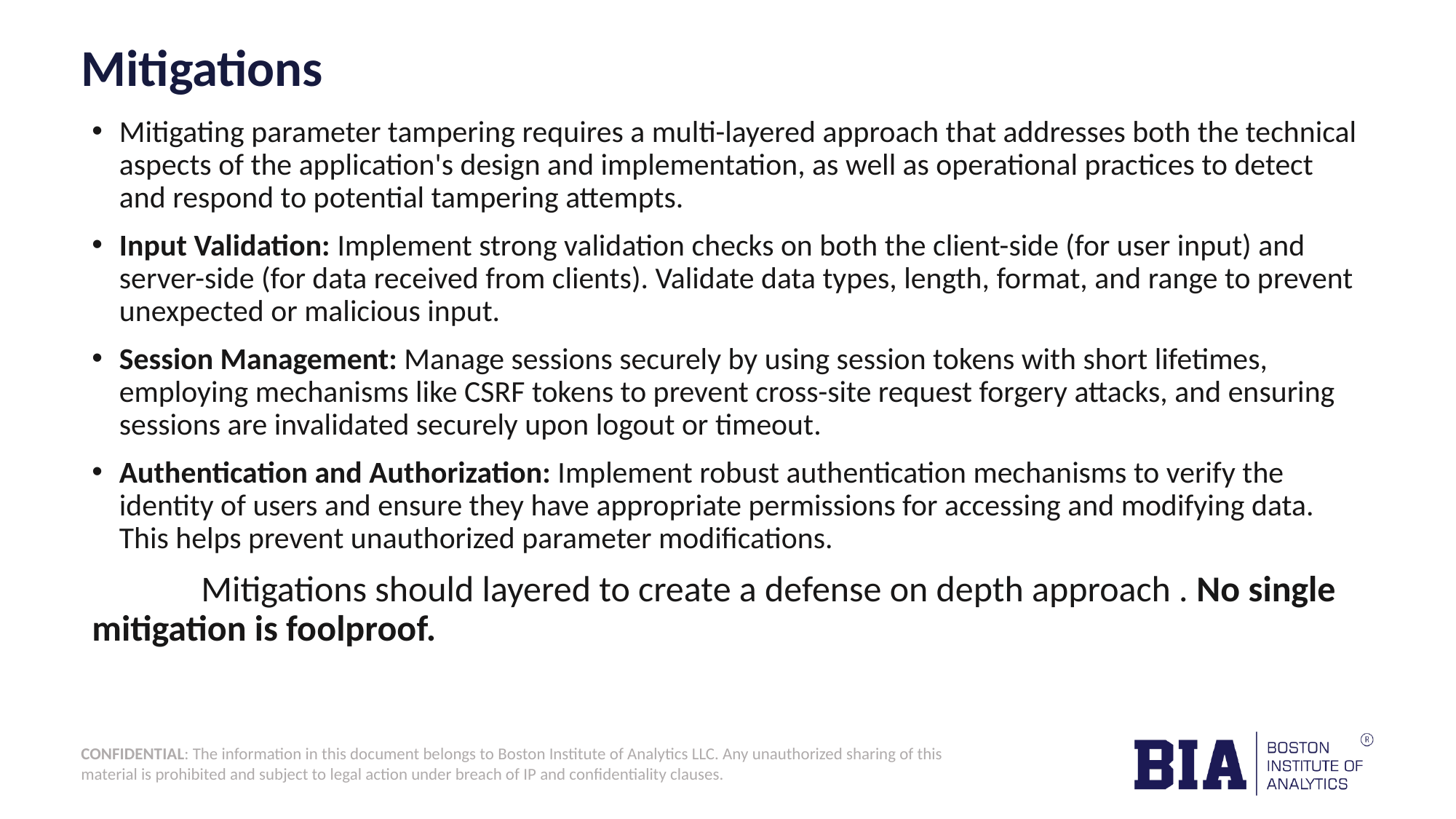

# Mitigations
Mitigating parameter tampering requires a multi-layered approach that addresses both the technical aspects of the application's design and implementation, as well as operational practices to detect and respond to potential tampering attempts.
Input Validation: Implement strong validation checks on both the client-side (for user input) and server-side (for data received from clients). Validate data types, length, format, and range to prevent unexpected or malicious input.
Session Management: Manage sessions securely by using session tokens with short lifetimes, employing mechanisms like CSRF tokens to prevent cross-site request forgery attacks, and ensuring sessions are invalidated securely upon logout or timeout.
Authentication and Authorization: Implement robust authentication mechanisms to verify the identity of users and ensure they have appropriate permissions for accessing and modifying data. This helps prevent unauthorized parameter modifications.
	Mitigations should layered to create a defense on depth approach . No single mitigation is foolproof.